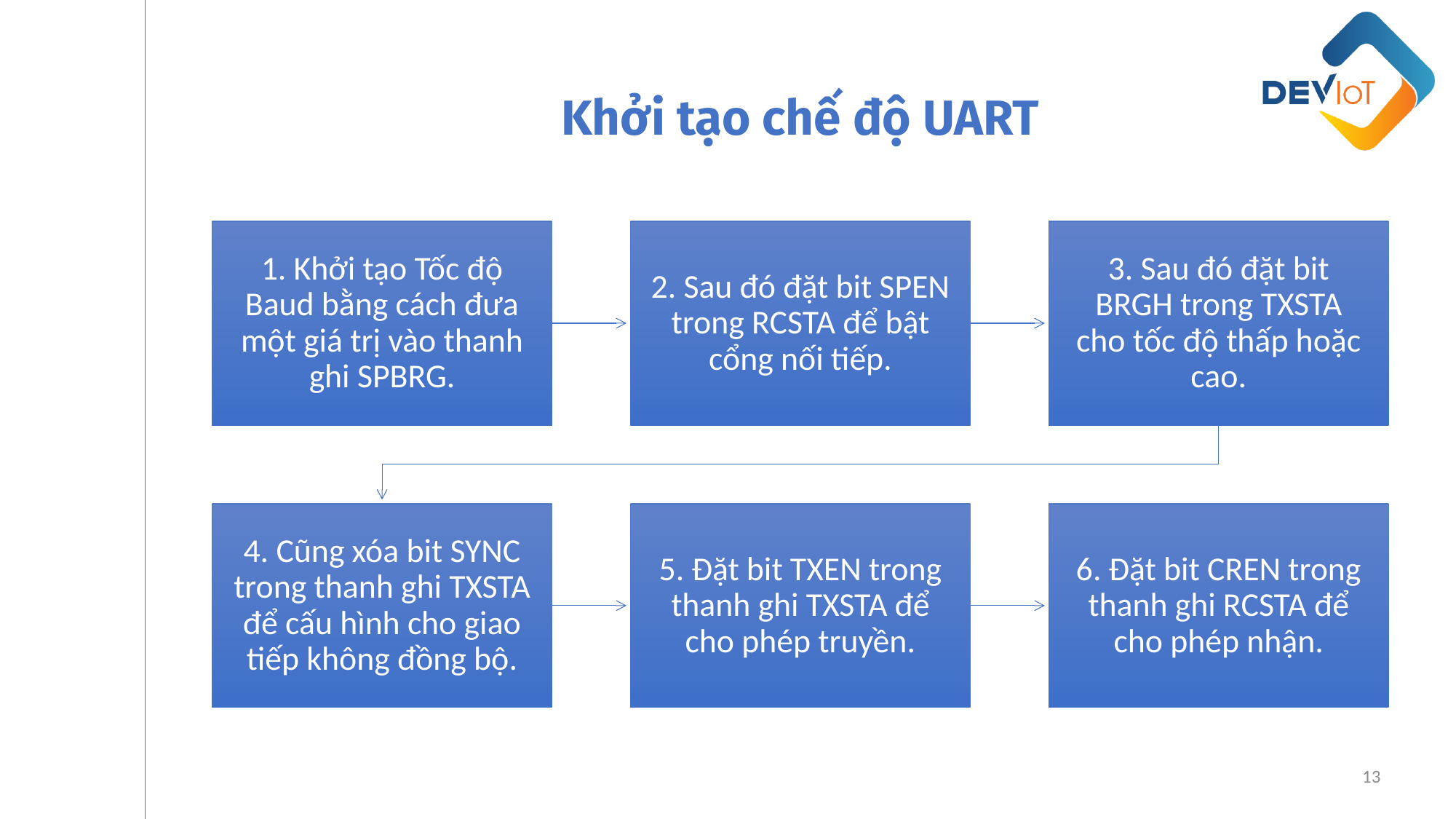

Khởi tạo chế độ UART

1. Khởi tạo Tốc độ Baud bằng cách đưa một giá trị vào thanh ghi SPBRG.

2. Sau đó đặt bit SPEN trong RCSTA để bật cổng nối tiếp.

3. Sau đó đặt bit BRGH trong TXSTA cho tốc độ thấp hoặc cao.

4. Cũng xóa bit SYNC trong thanh ghi TXSTA để cấu hình cho giao tiếp không đồng bộ.

5. Đặt bit TXEN trong thanh ghi TXSTA để cho phép truyền.
6. Đặt bit CREN trong thanh ghi RCSTA để cho phép nhận.
13